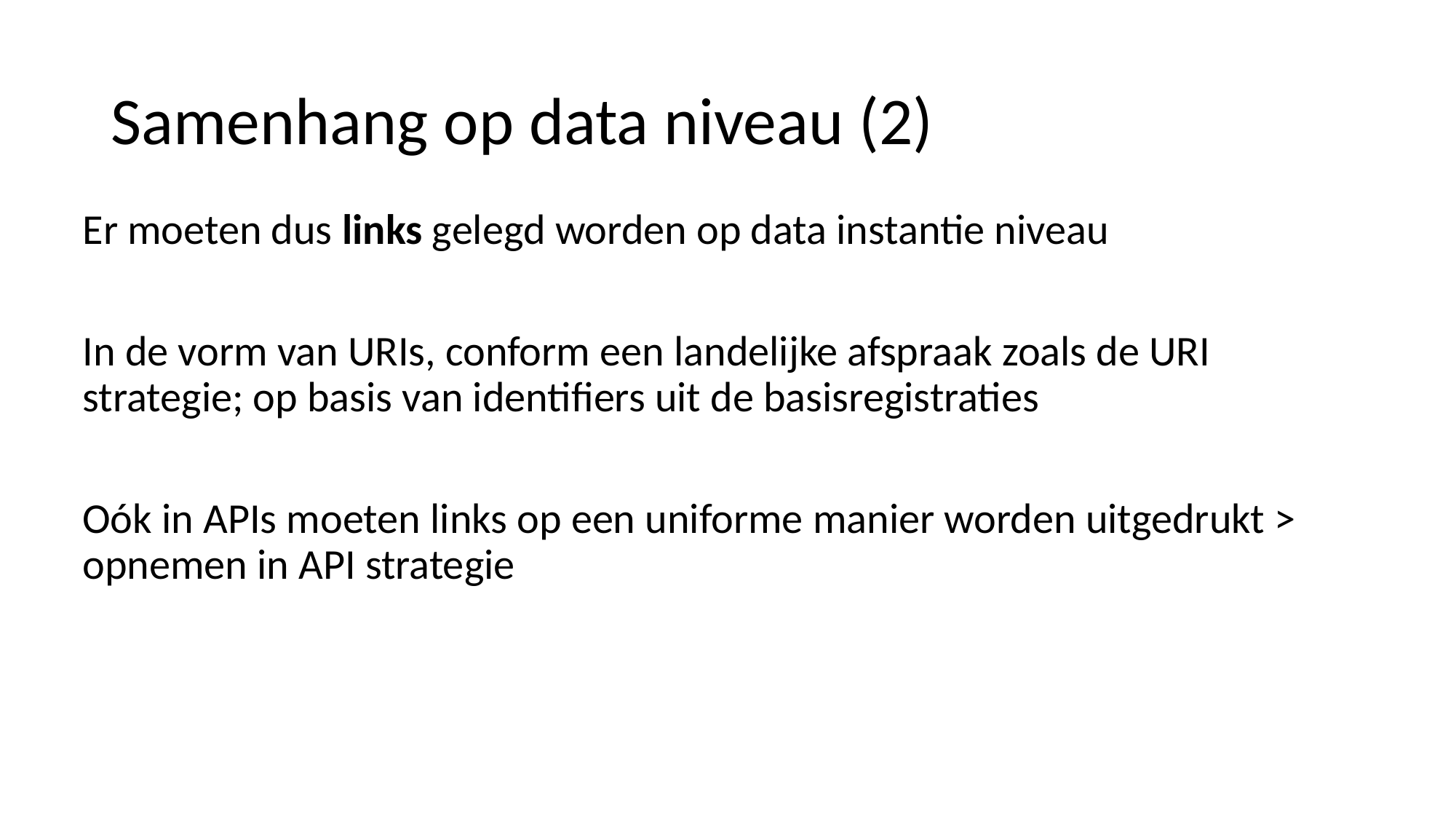

# Samenhang op data niveau (2)
Er moeten dus links gelegd worden op data instantie niveau

In de vorm van URIs, conform een landelijke afspraak zoals de URI strategie; op basis van identifiers uit de basisregistraties

Oók in APIs moeten links op een uniforme manier worden uitgedrukt > opnemen in API strategie